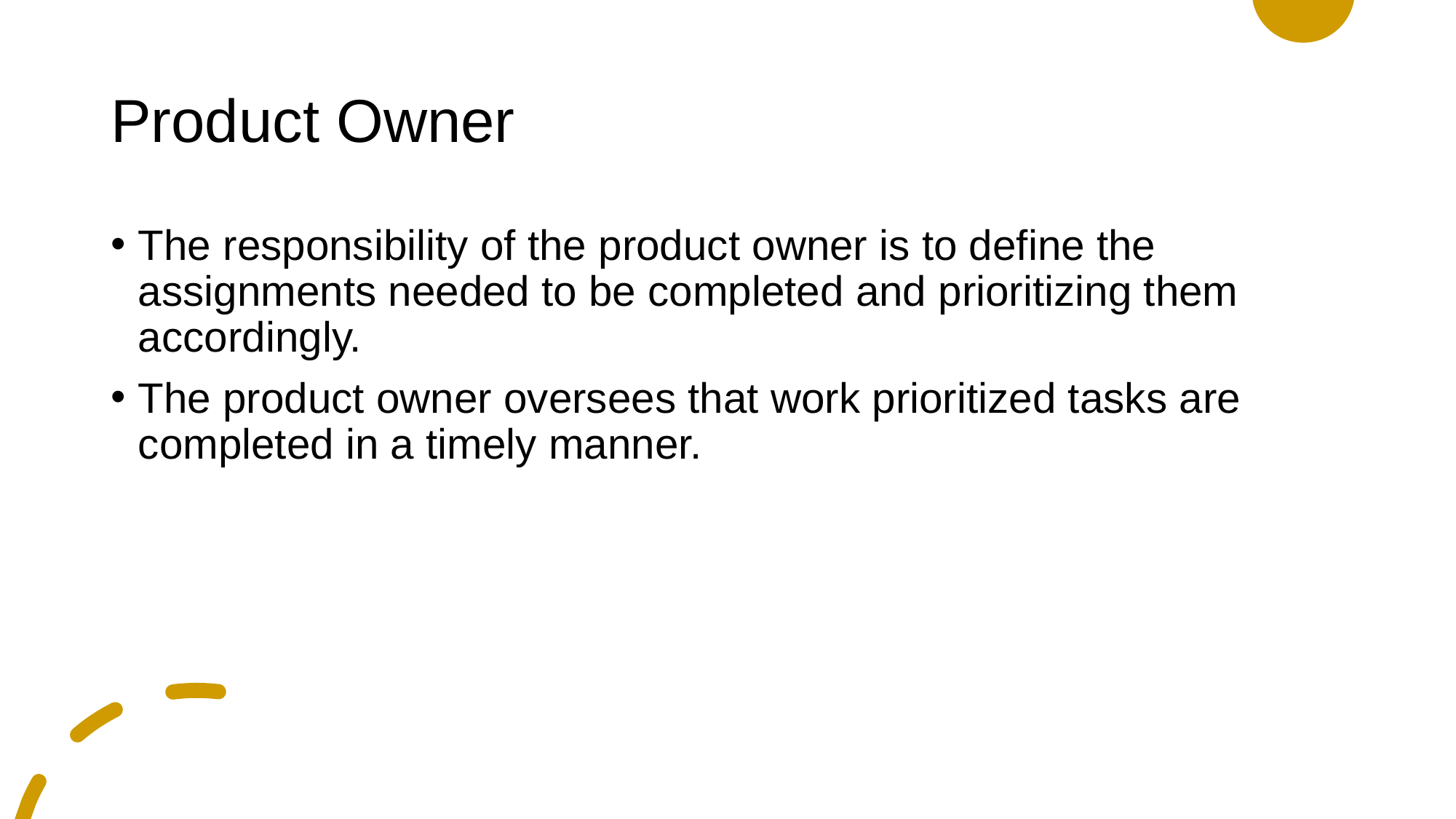

# Product Owner
The responsibility of the product owner is to define the assignments needed to be completed and prioritizing them accordingly.
The product owner oversees that work prioritized tasks are completed in a timely manner.